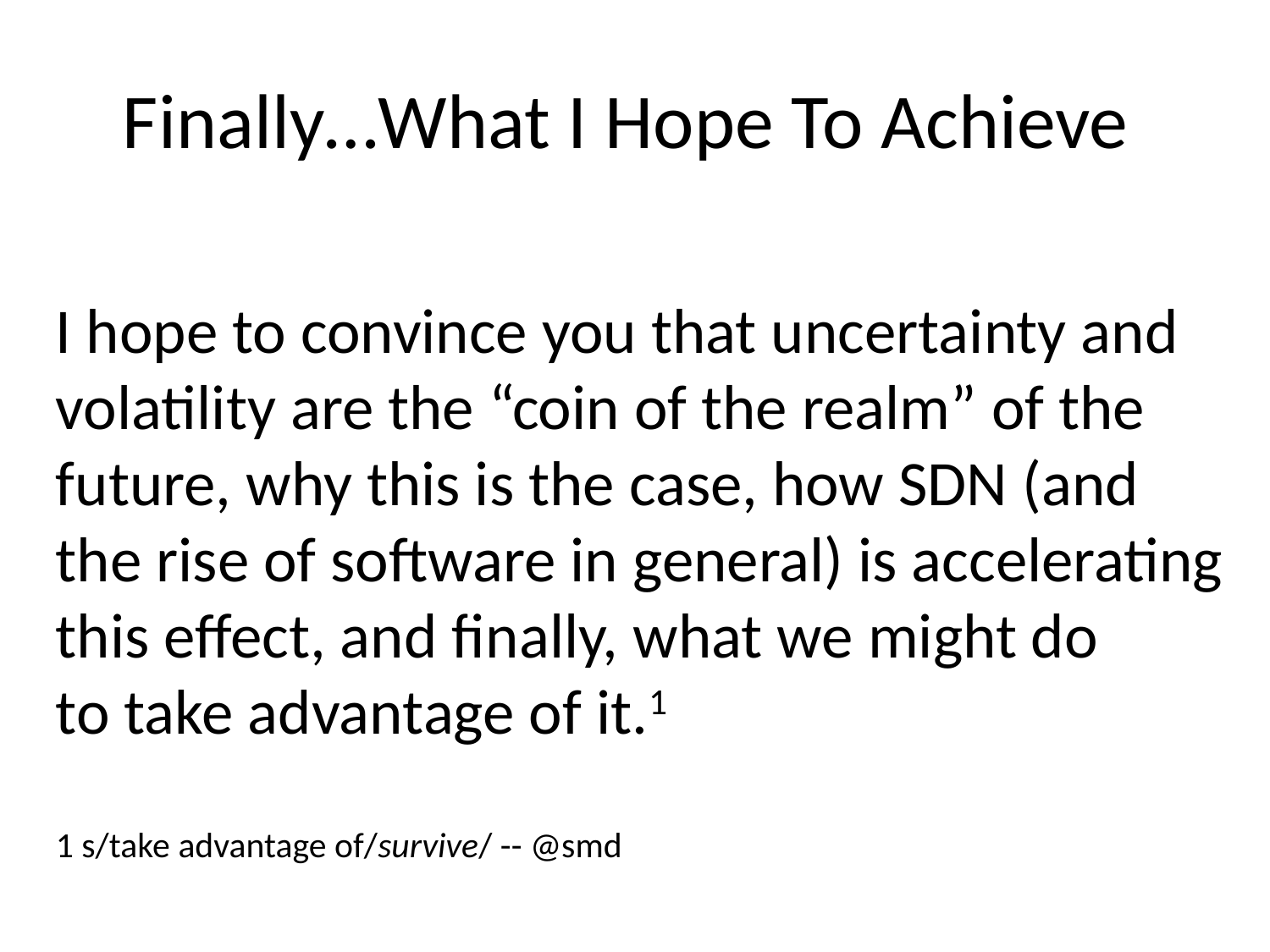

# Finally…What I Hope To Achieve
I hope to convince you that uncertainty and
volatility are the “coin of the realm” of the
future, why this is the case, how SDN (and
the rise of software in general) is accelerating
this effect, and finally, what we might do
to take advantage of it.1

1 s/take advantage of/survive/ -- @smd